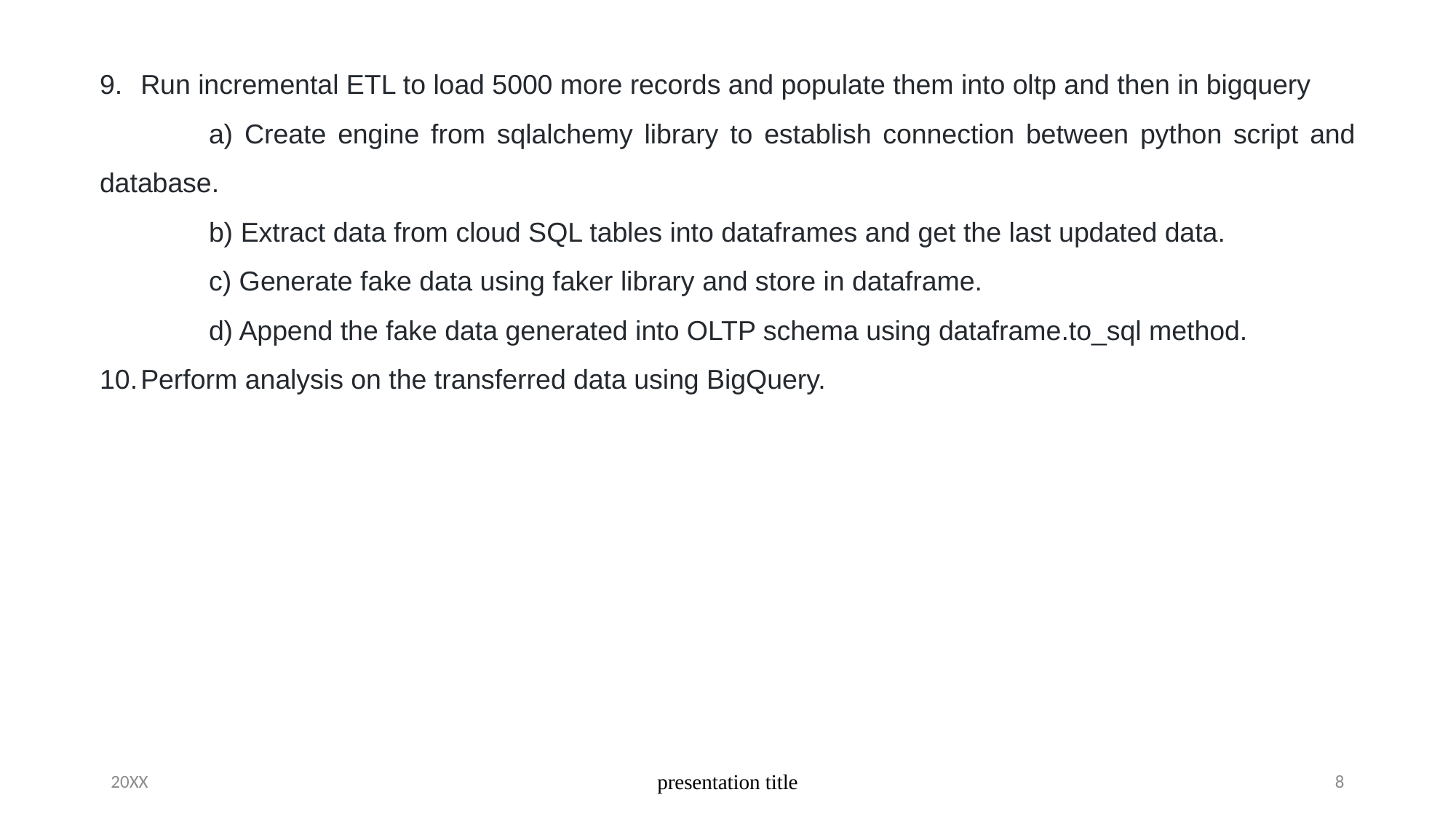

Run incremental ETL to load 5000 more records and populate them into oltp and then in bigquery
	a) Create engine from sqlalchemy library to establish connection between python script and database.
	b) Extract data from cloud SQL tables into dataframes and get the last updated data.
 	c) Generate fake data using faker library and store in dataframe.
	d) Append the fake data generated into OLTP schema using dataframe.to_sql method.
Perform analysis on the transferred data using BigQuery.

20XX
presentation title
8